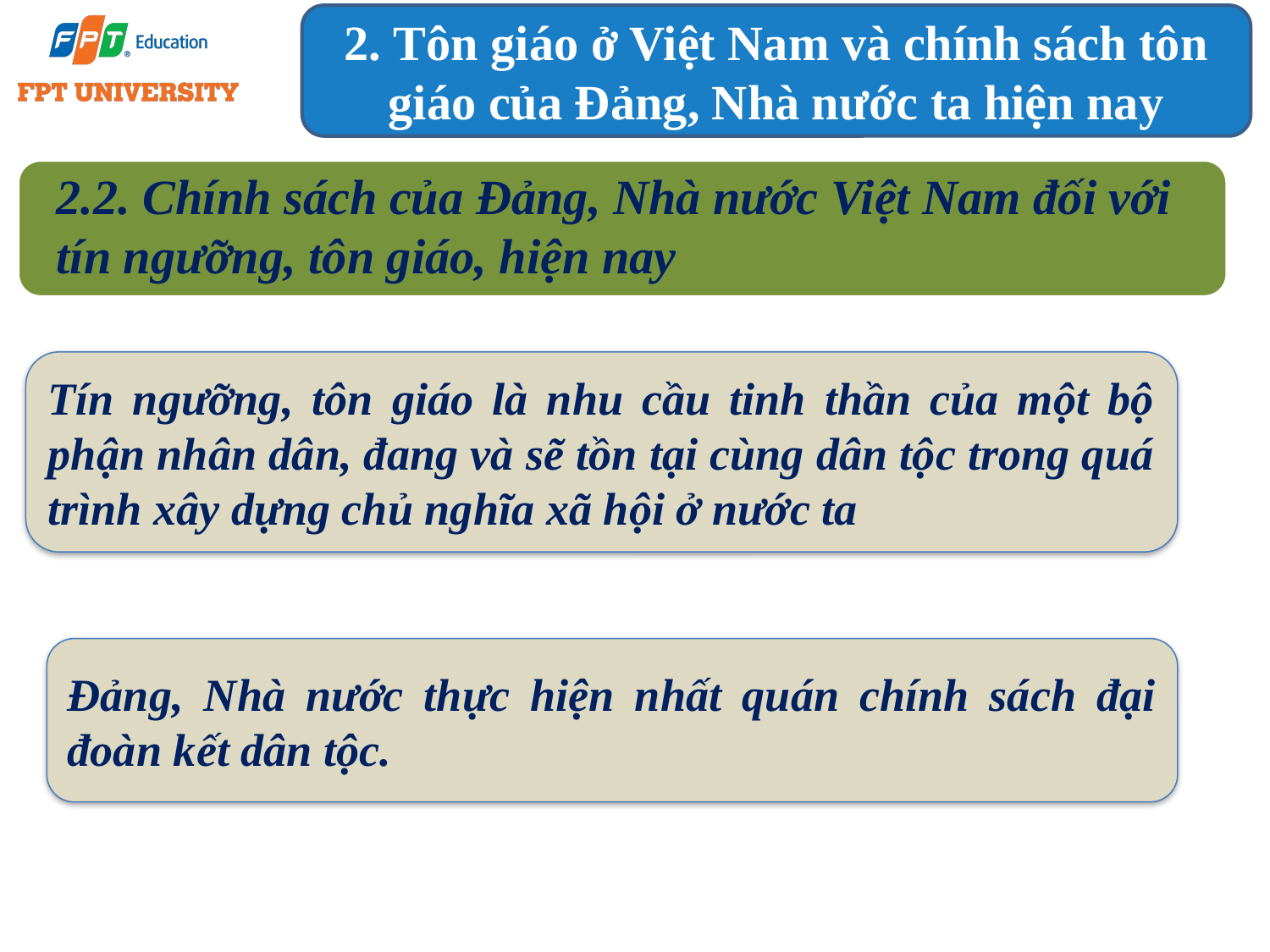

2. Tôn giáo ở Việt Nam và chính sách tôn giáo của Đảng, Nhà nước ta hiện nay

2.2. Chính sách của Đảng, Nhà nước Việt Nam đối với tín ngưỡng, tôn giáo, hiện nay
Tín ngưỡng, tôn giáo là nhu cầu tinh thần của một bộ phận nhân dân, đang và sẽ tồn tại cùng dân tộc trong quá trình xây dựng chủ nghĩa xã hội ở nước ta
Đảng, Nhà nước thực hiện nhất quán chính sách đại đoàn kết dân tộc.